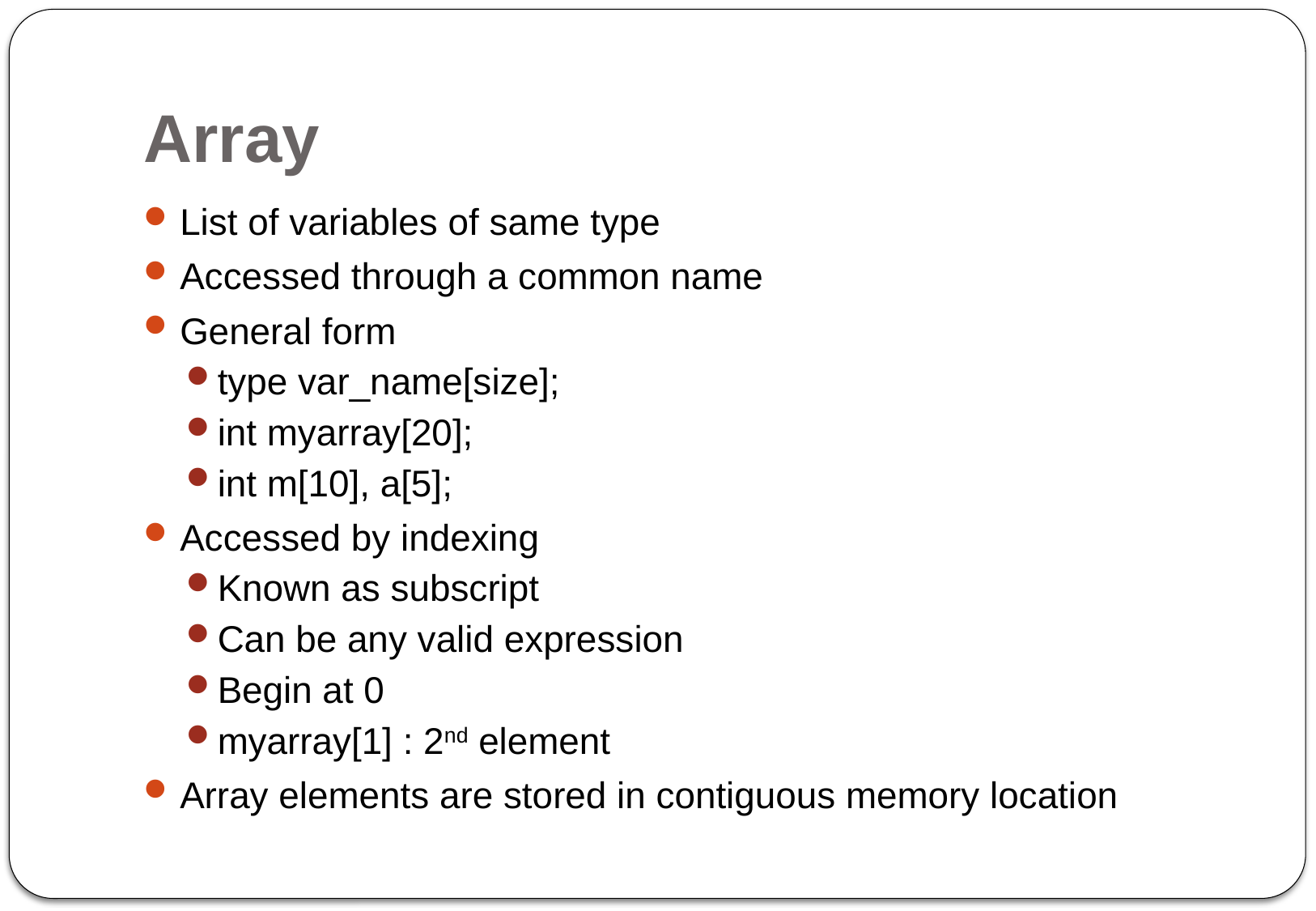

# Array
List of variables of same type
Accessed through a common name
General form
type var_name[size];
int myarray[20];
int m[10], a[5];
Accessed by indexing
Known as subscript
Can be any valid expression
Begin at 0
myarray[1] : 2nd element
Array elements are stored in contiguous memory location